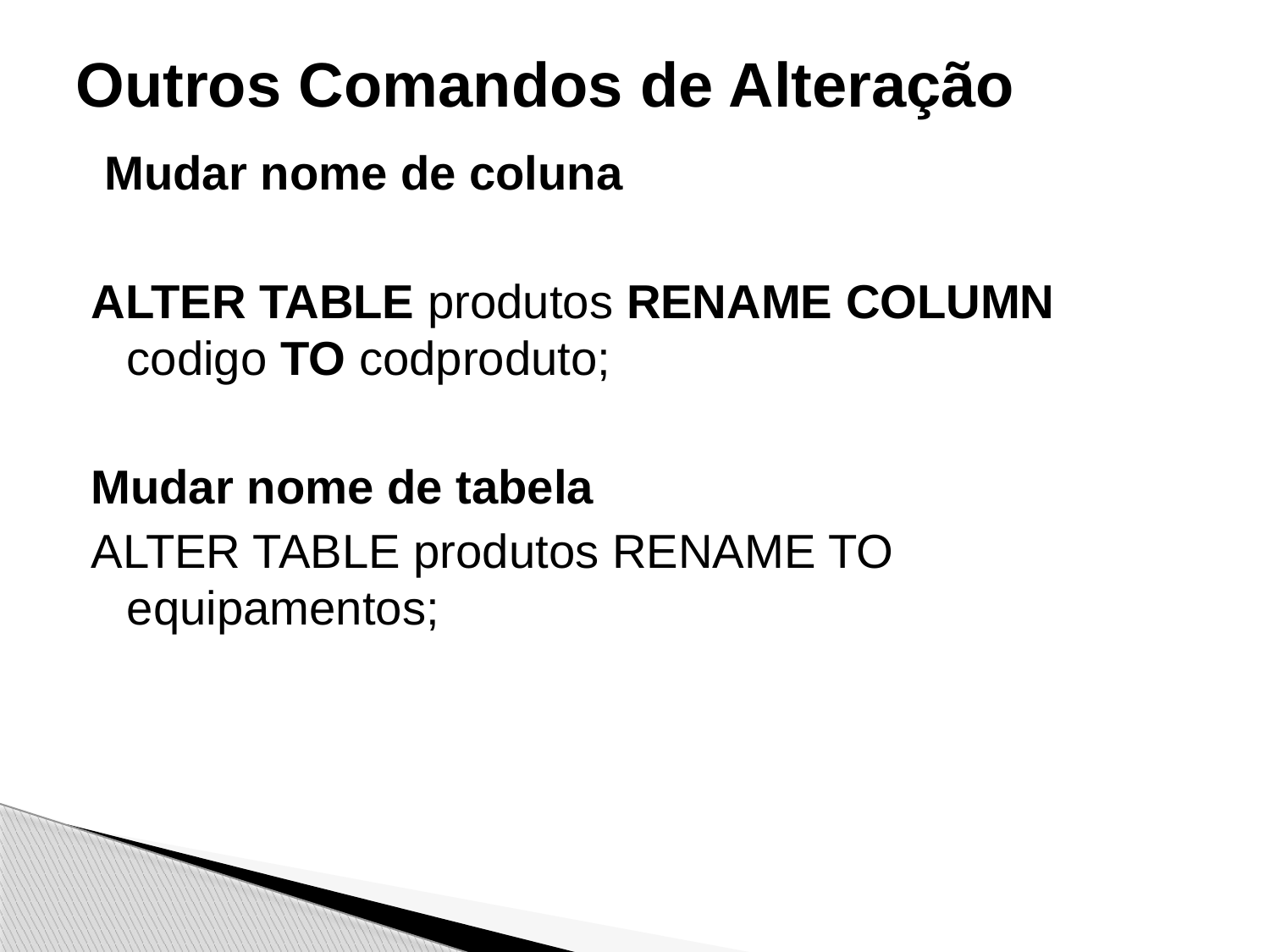

# Outros Comandos de Alteração
 Mudar nome de coluna

ALTER TABLE produtos RENAME COLUMN codigo TO codproduto;

Mudar nome de tabela
ALTER TABLE produtos RENAME TO equipamentos;